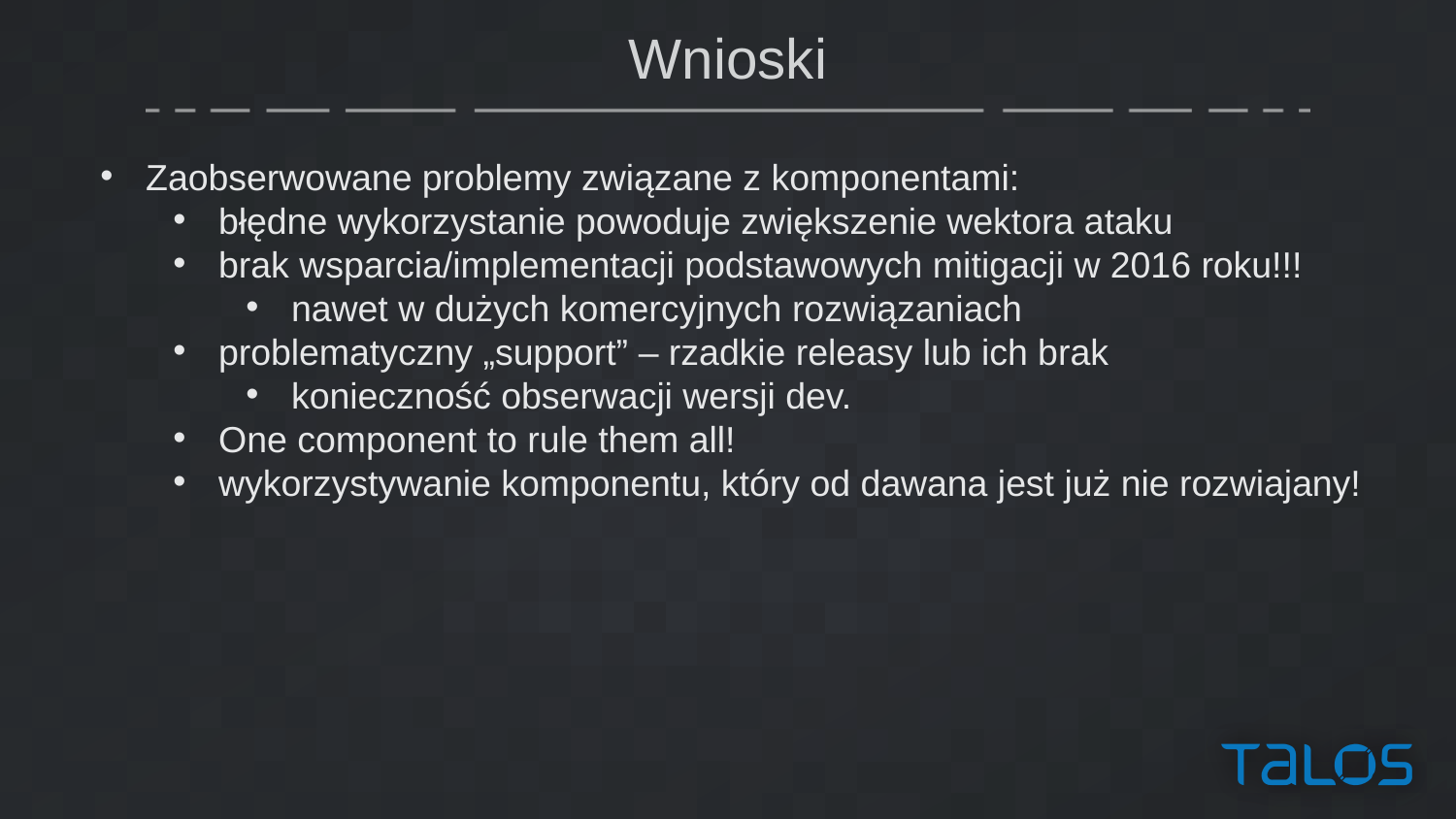

# Wnioski
Zaobserwowane problemy związane z komponentami:
błędne wykorzystanie powoduje zwiększenie wektora ataku
brak wsparcia/implementacji podstawowych mitigacji w 2016 roku!!!
nawet w dużych komercyjnych rozwiązaniach
problematyczny „support” – rzadkie releasy lub ich brak
konieczność obserwacji wersji dev.
One component to rule them all!
wykorzystywanie komponentu, który od dawana jest już nie rozwiajany!